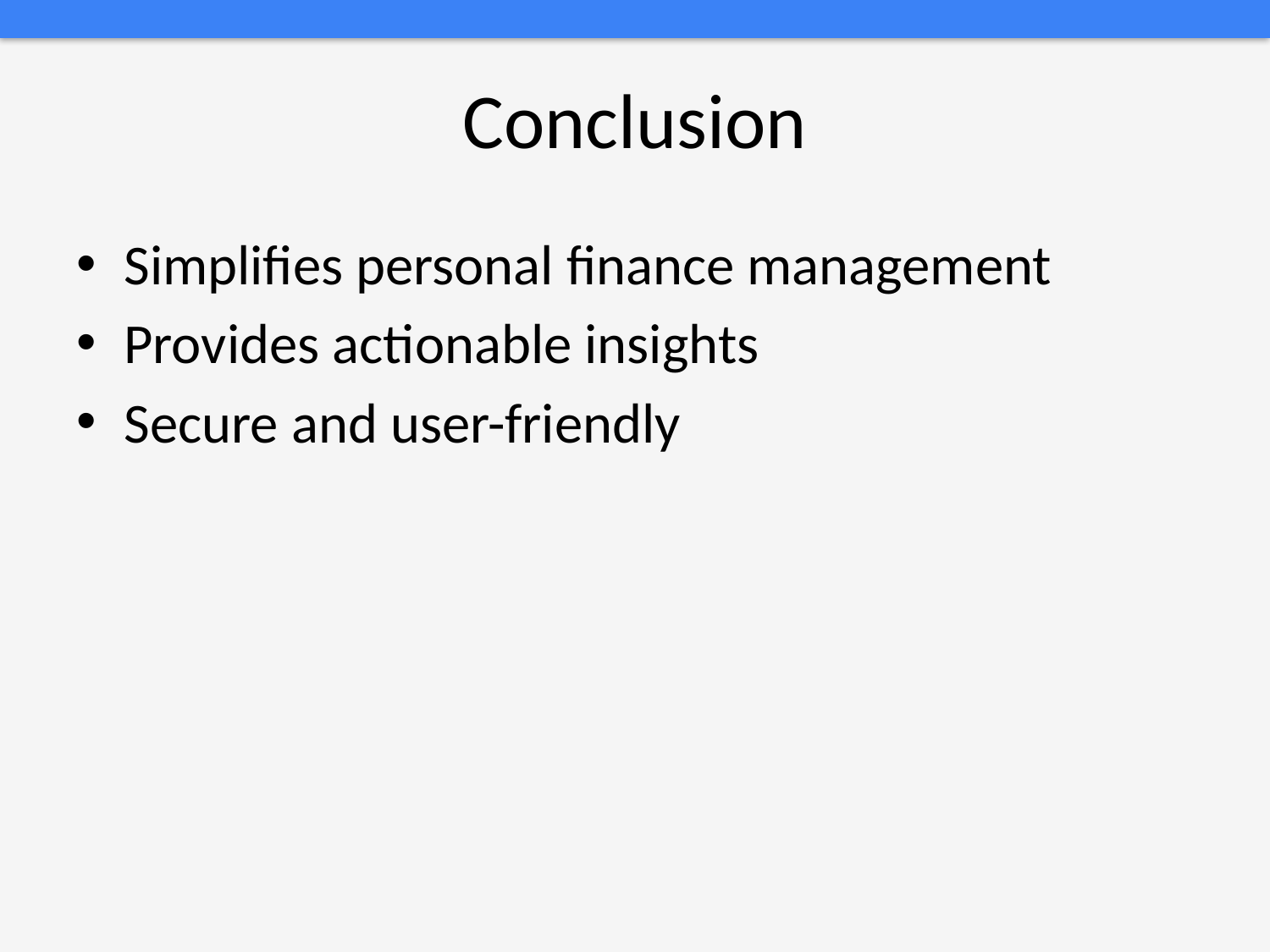

# Conclusion
Simplifies personal finance management
Provides actionable insights
Secure and user-friendly